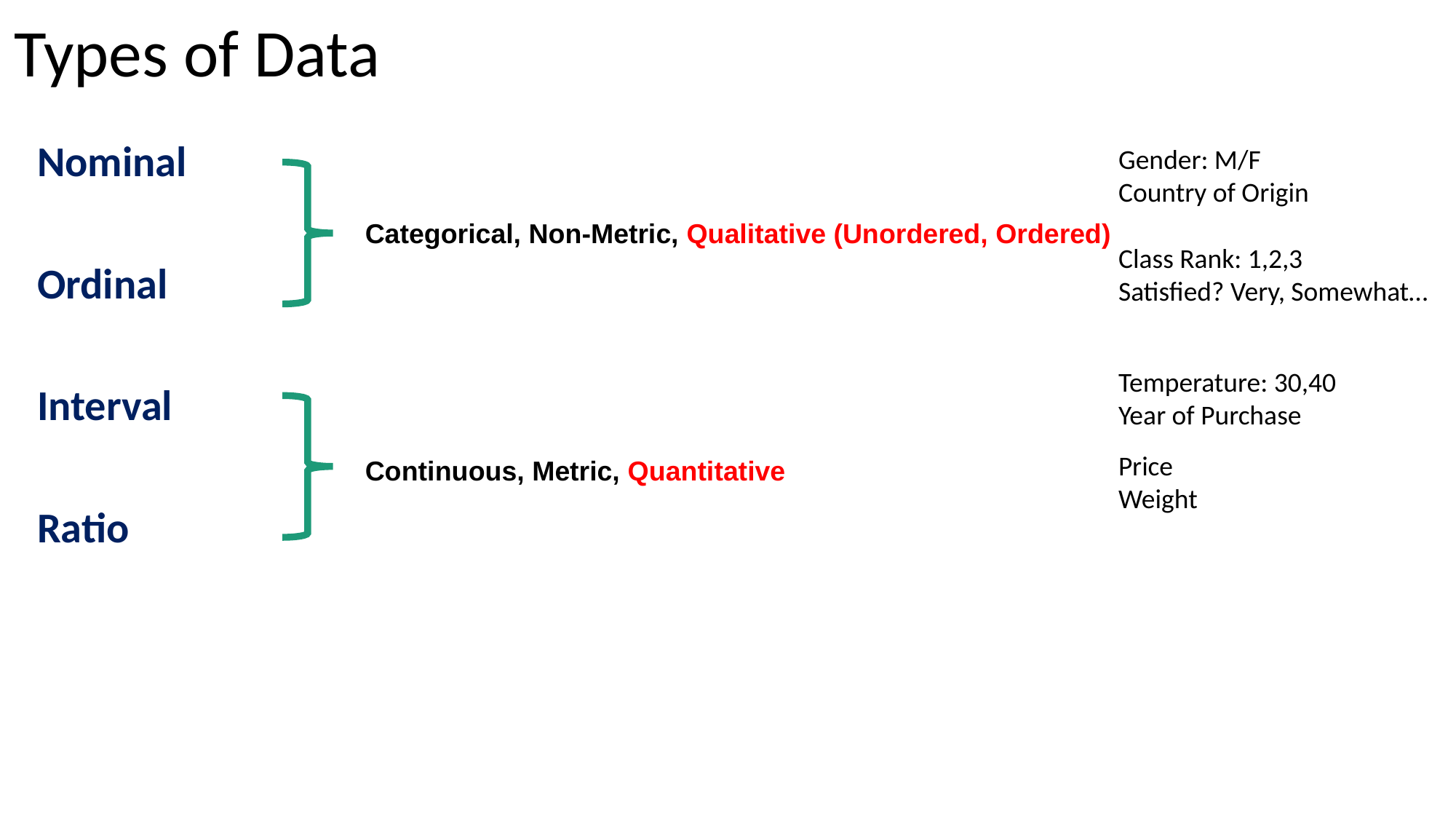

# Types of Data
Nominal

Ordinal

Interval

Ratio

Gender: M/F
Country of Origin

Categorical, Non-Metric, Qualitative (Unordered, Ordered)
Class Rank: 1,2,3
Satisfied? Very, Somewhat…
Temperature: 30,40
Year of Purchase

Price
Weight
Continuous, Metric, Quantitative